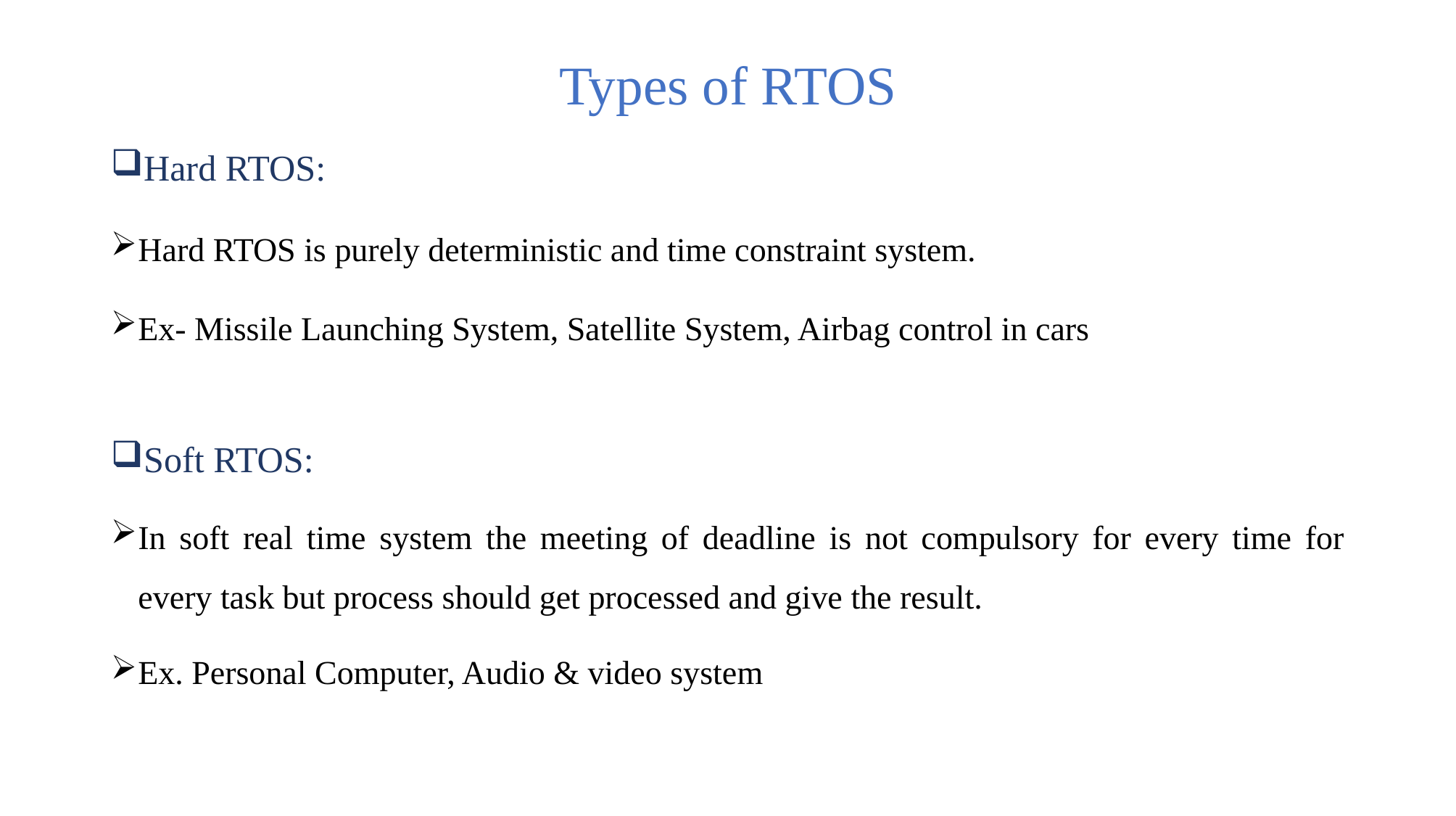

# Types of RTOS
Hard RTOS:
Hard RTOS is purely deterministic and time constraint system.
Ex- Missile Launching System, Satellite System, Airbag control in cars

Soft RTOS:
In soft real time system the meeting of deadline is not compulsory for every time for every task but process should get processed and give the result.
Ex. Personal Computer, Audio & video system